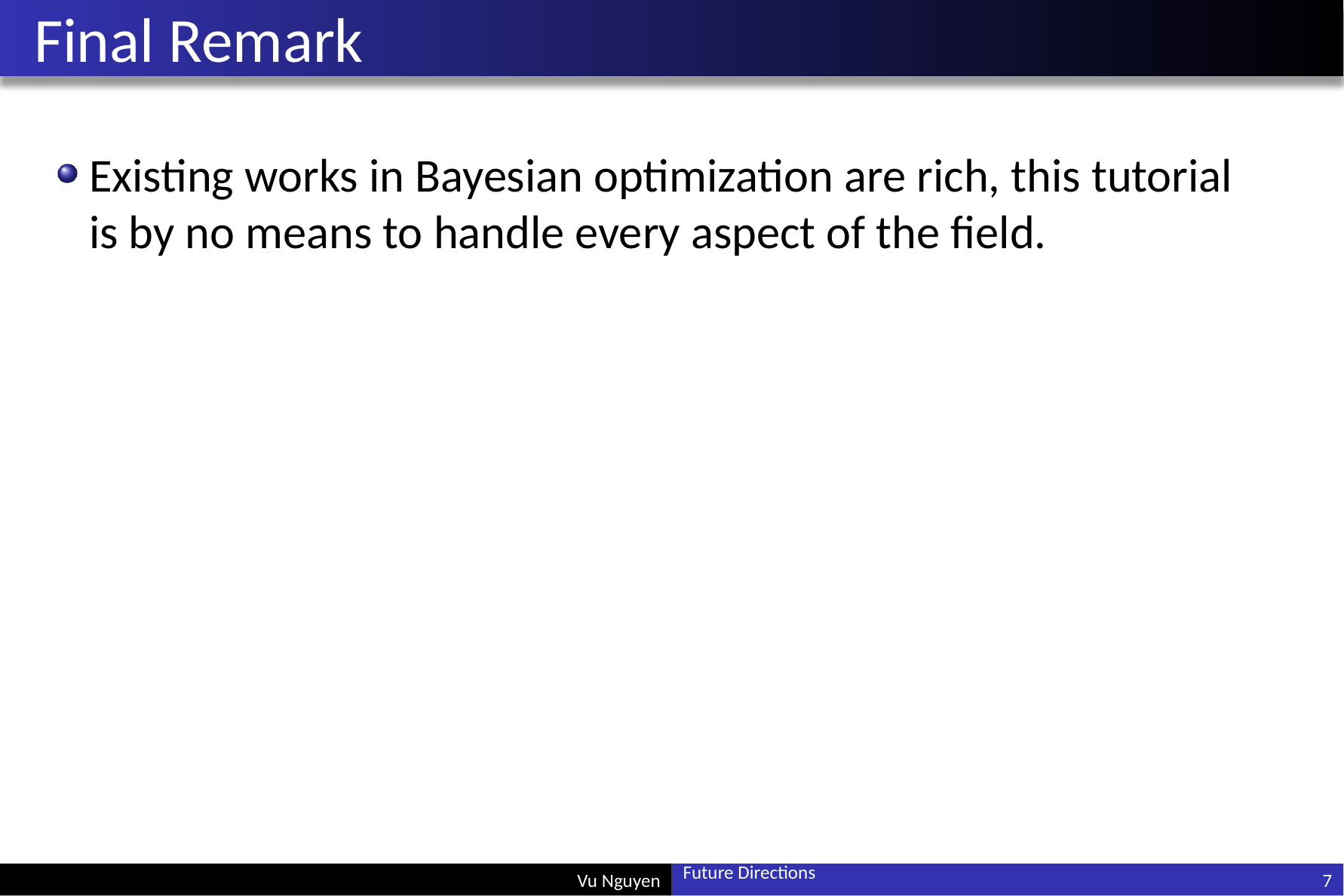

# Final Remark
Existing works in Bayesian optimization are rich, this tutorial is by no means to handle every aspect of the field.
Future Directions
7